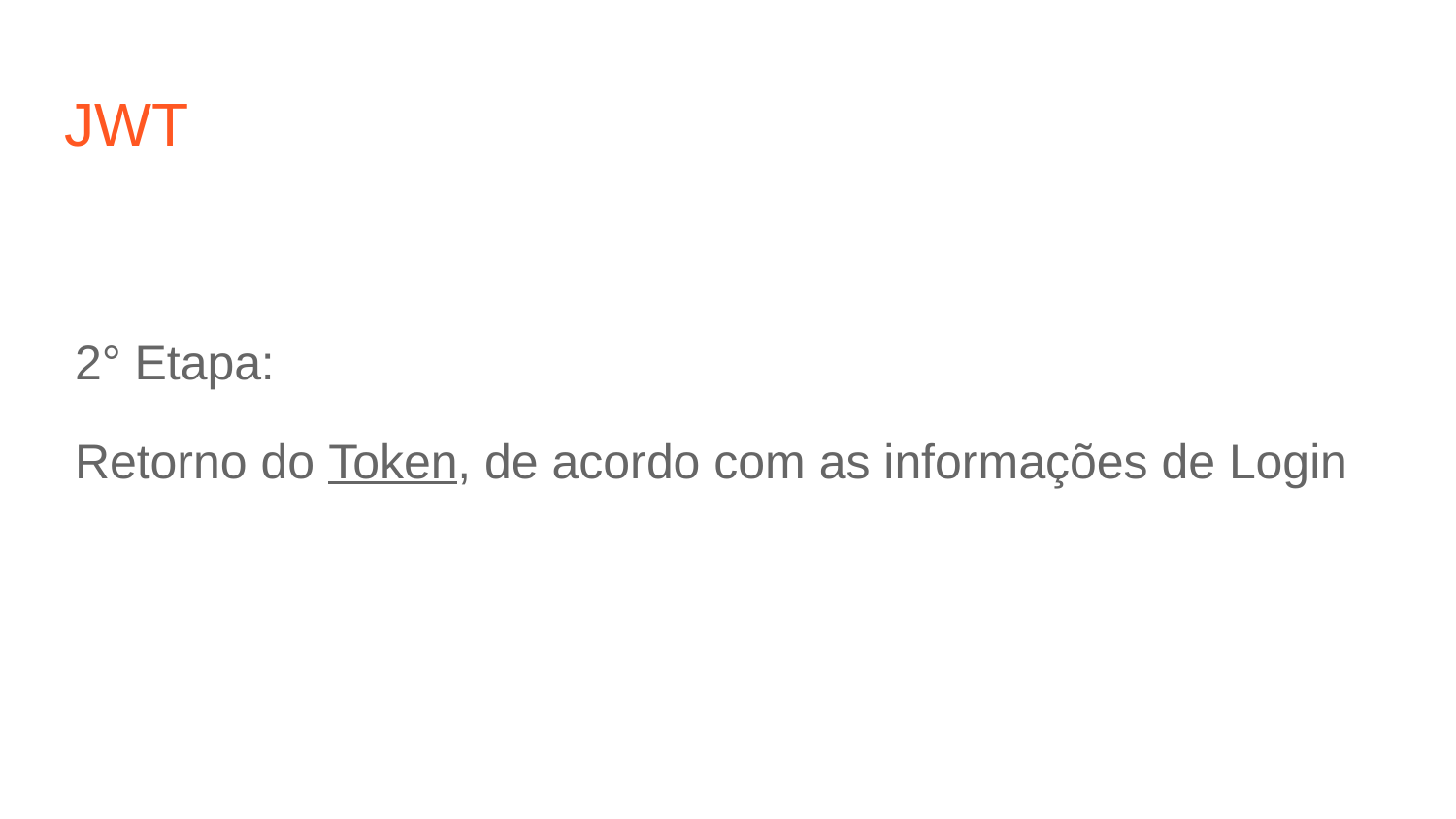

# JWT
2° Etapa:
Retorno do Token, de acordo com as informações de Login